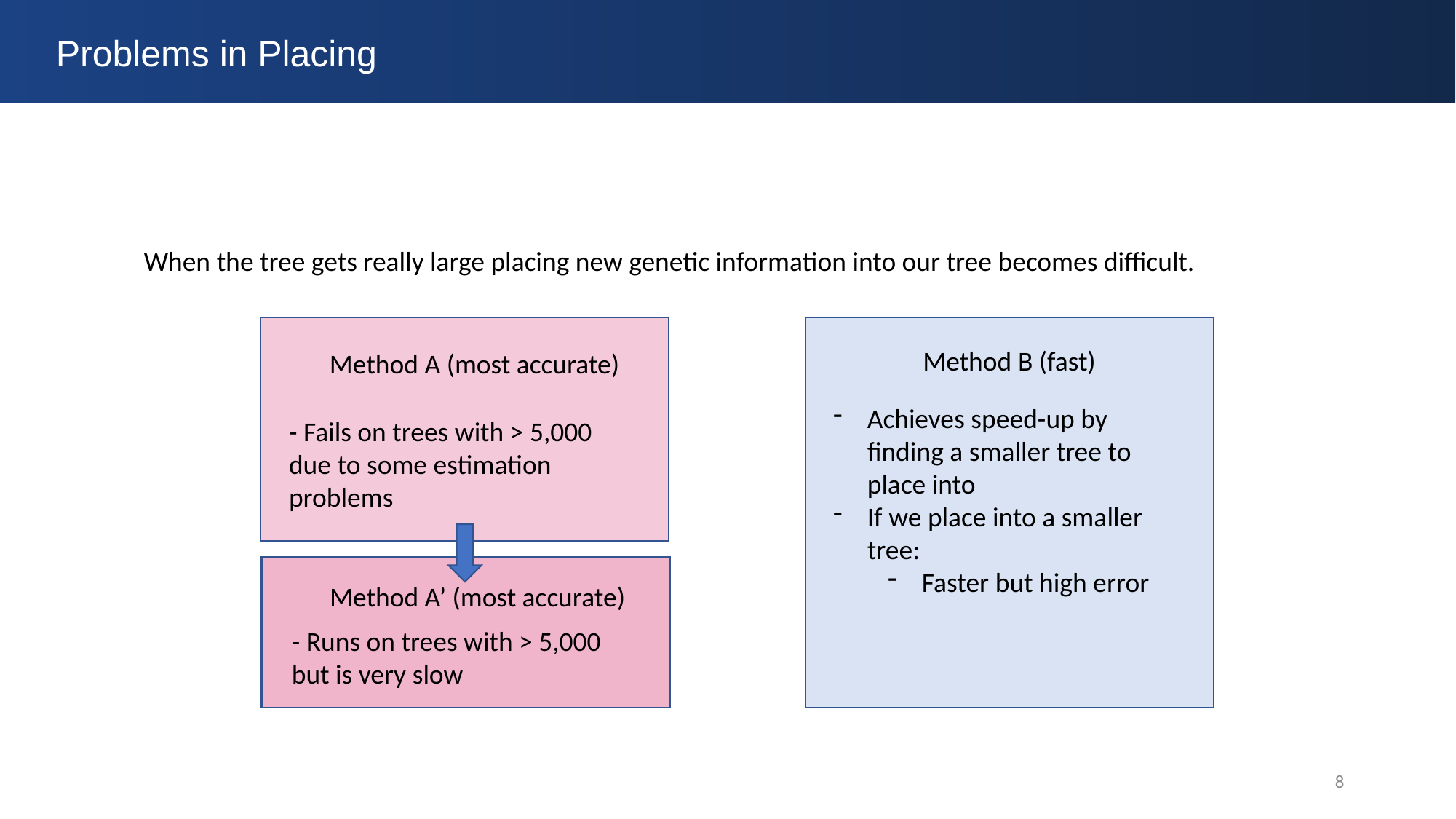

Problems in Placing
When the tree gets really large placing new genetic information into our tree becomes difficult.

Method B (fast)

Achieves speed-up by finding a smaller tree to place into
If we place into a smaller tree:
Faster but high error
Method A (most accurate)

- Fails on trees with > 5,000 due to some estimation problems

Method A’ (most accurate)

- Runs on trees with > 5,000 but is very slow
8